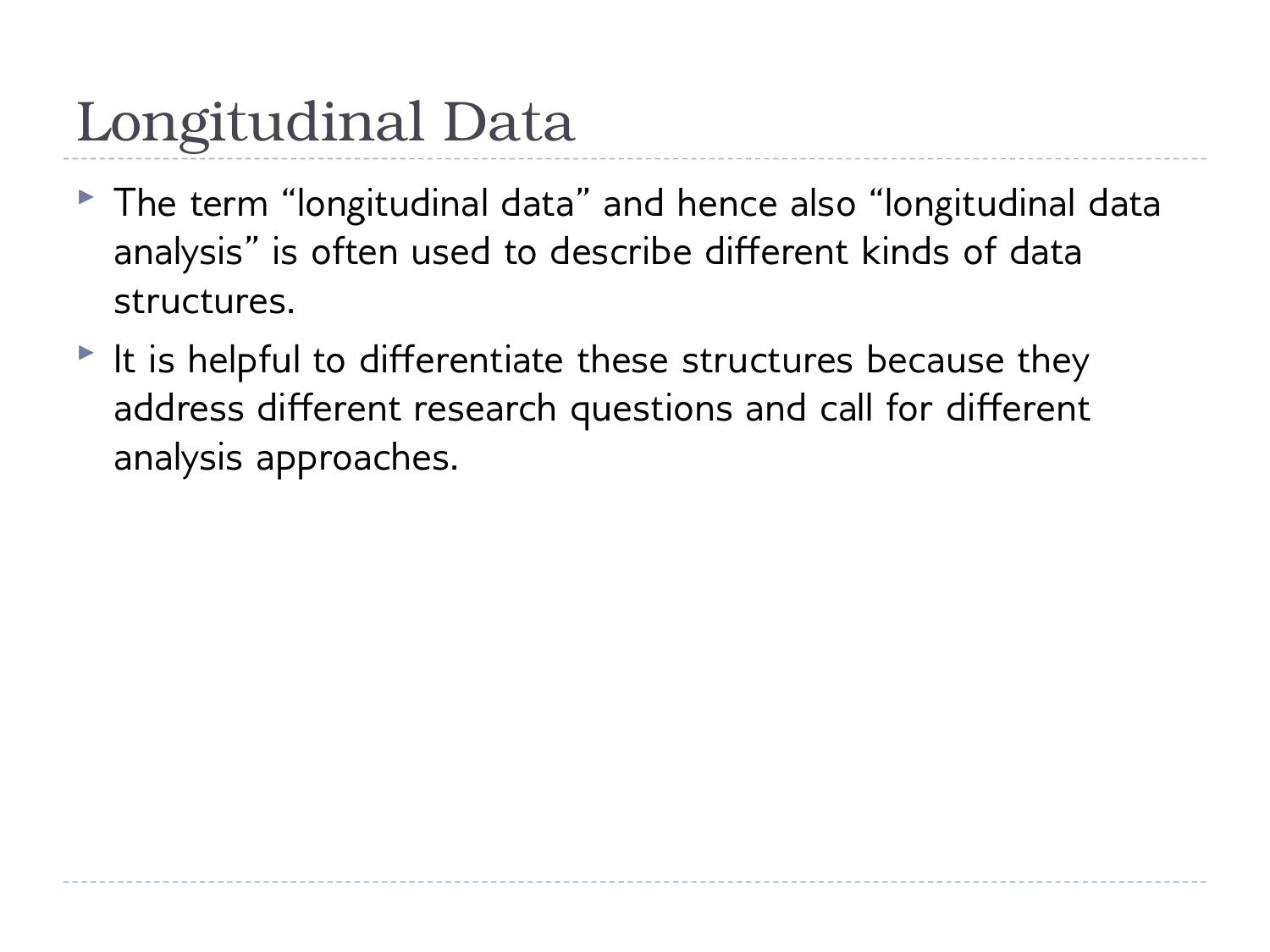

# Longitudinal Data
The term “longitudinal data” and hence also “longitudinal data analysis” is often used to describe different kinds of data structures.
It is helpful to differentiate these structures because they address different research questions and call for different analysis approaches.